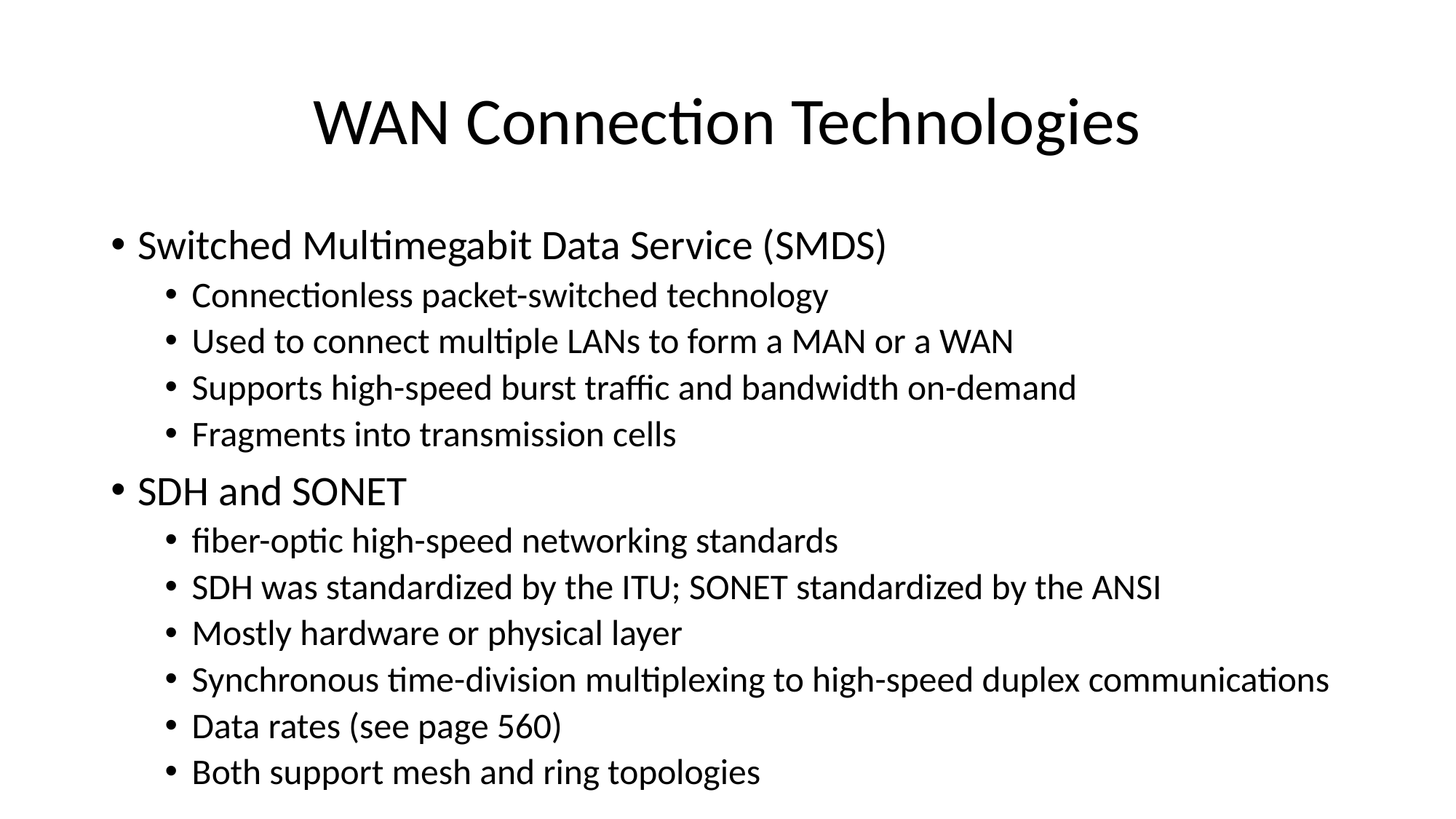

# WAN Connection Technologies
Switched Multimegabit Data Service (SMDS)
Connectionless packet-switched technology
Used to connect multiple LANs to form a MAN or a WAN
Supports high-speed burst traffic and bandwidth on-demand
Fragments into transmission cells
SDH and SONET
fiber-optic high-speed networking standards
SDH was standardized by the ITU; SONET standardized by the ANSI
Mostly hardware or physical layer
Synchronous time-division multiplexing to high-speed duplex communications
Data rates (see page 560)
Both support mesh and ring topologies